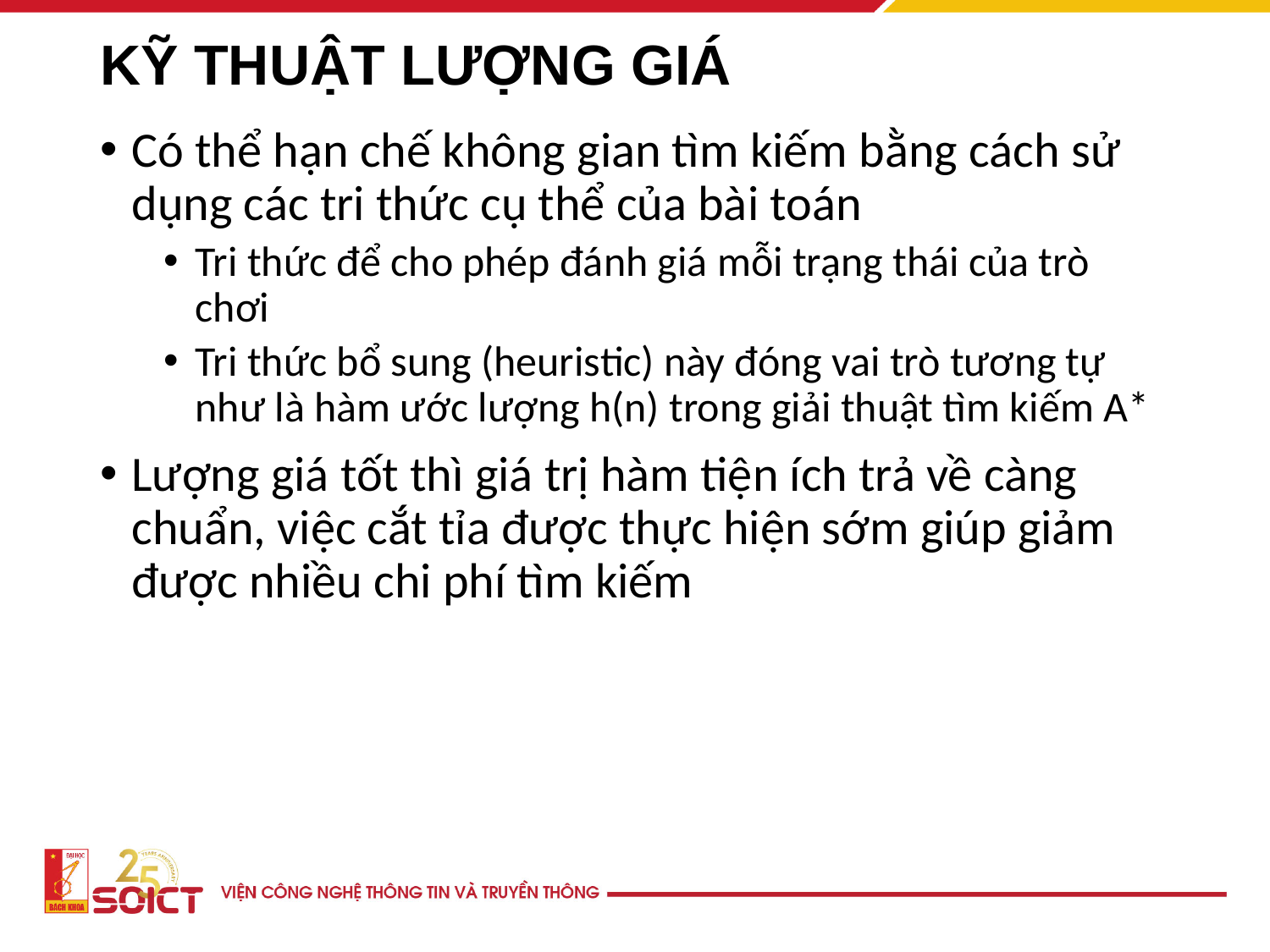

# KỸ THUẬT LƯỢNG GIÁ
Có thể hạn chế không gian tìm kiếm bằng cách sử dụng các tri thức cụ thể của bài toán
Tri thức để cho phép đánh giá mỗi trạng thái của trò chơi
Tri thức bổ sung (heuristic) này đóng vai trò tương tự như là hàm ước lượng h(n) trong giải thuật tìm kiếm A*
Lượng giá tốt thì giá trị hàm tiện ích trả về càng chuẩn, việc cắt tỉa được thực hiện sớm giúp giảm được nhiều chi phí tìm kiếm
16